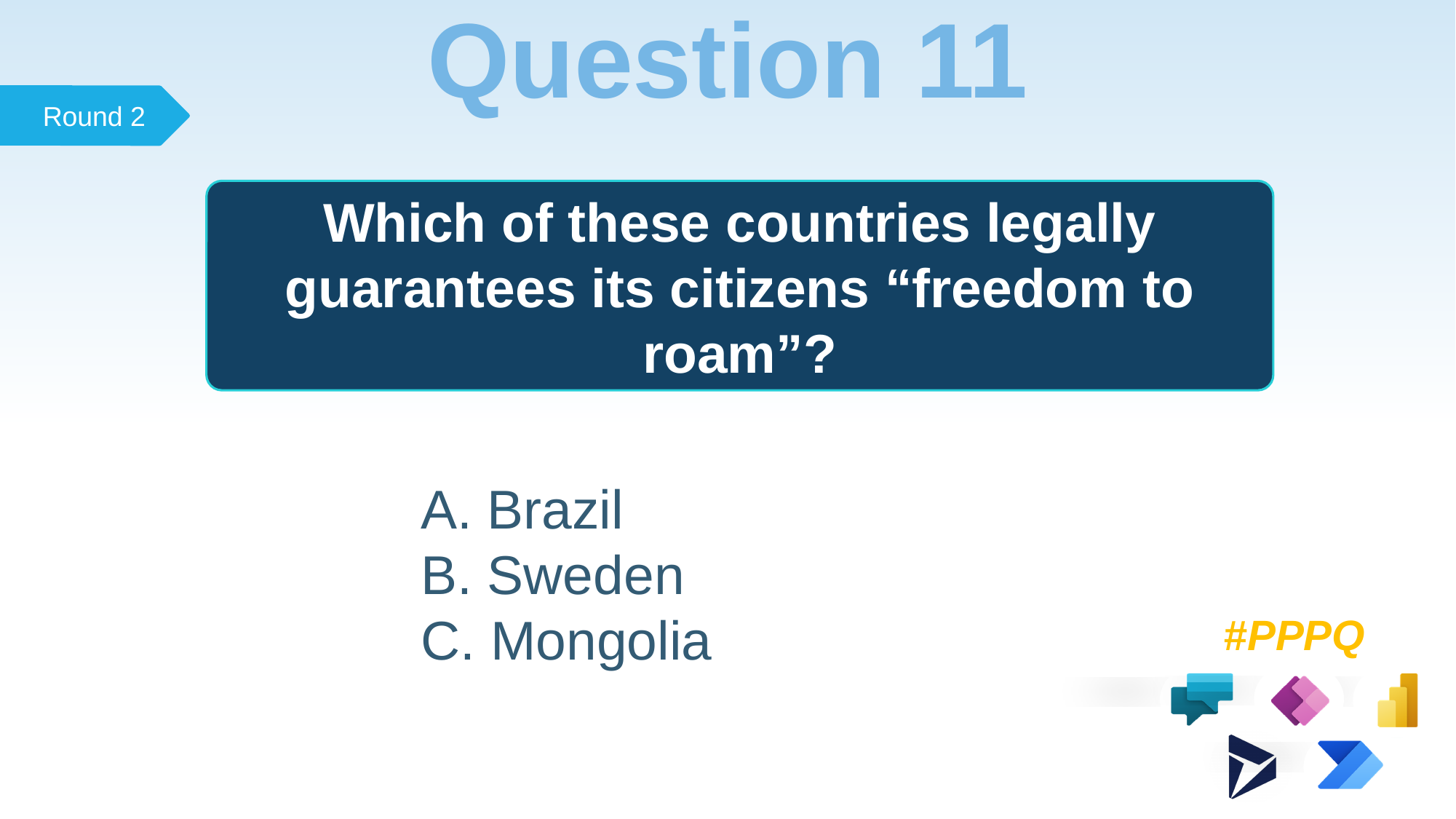

Question 11
Which of these countries legally guarantees its citizens “freedom to roam”?
 Brazil
 Sweden
 Mongolia